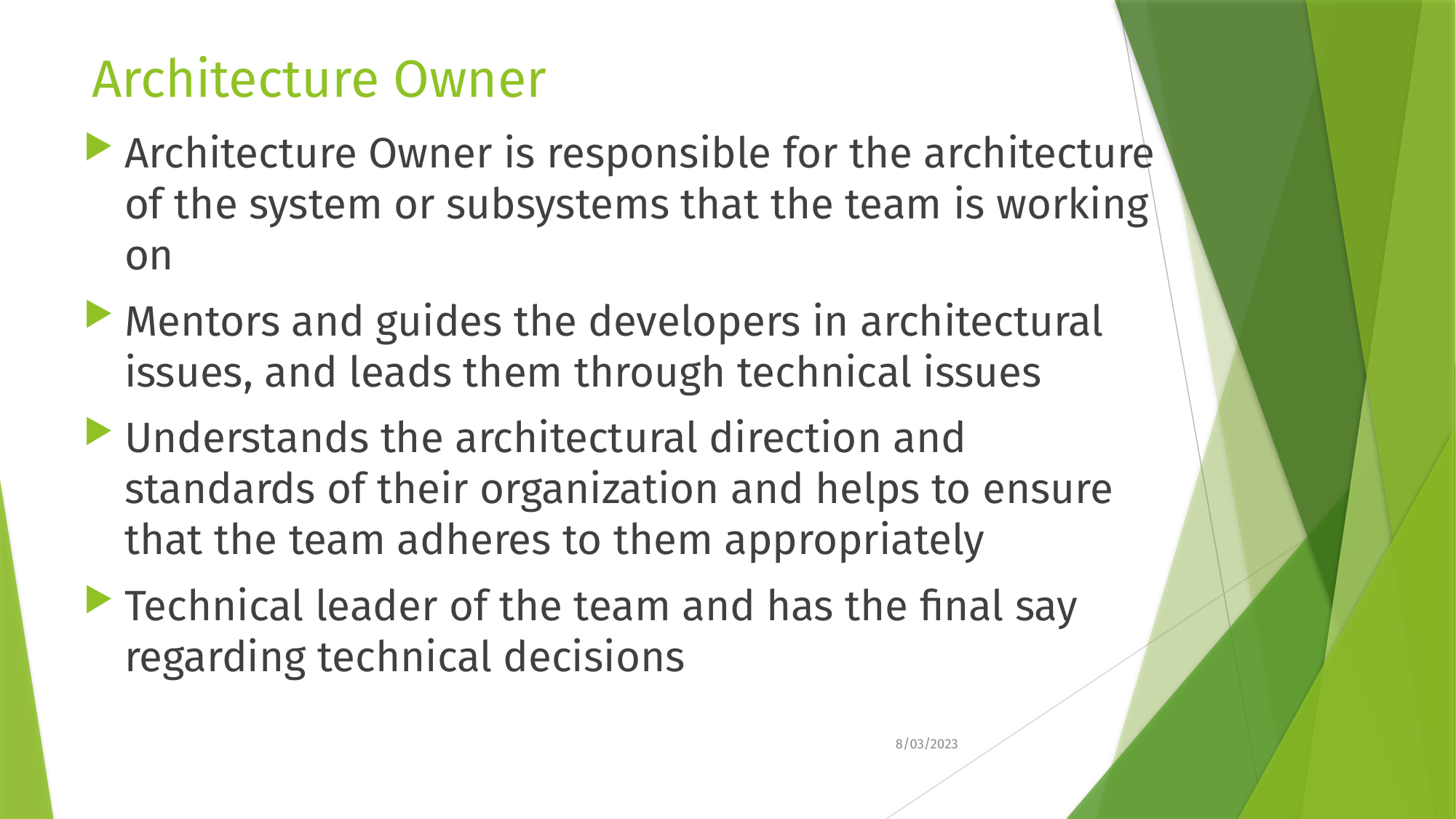

Architecture Owner
#
Architecture Owner is responsible for the architecture of the system or subsystems that the team is working on
Mentors and guides the developers in architectural issues, and leads them through technical issues
Understands the architectural direction and standards of their organization and helps to ensure that the team adheres to them appropriately
Technical leader of the team and has the final say regarding technical decisions
8/03/2023